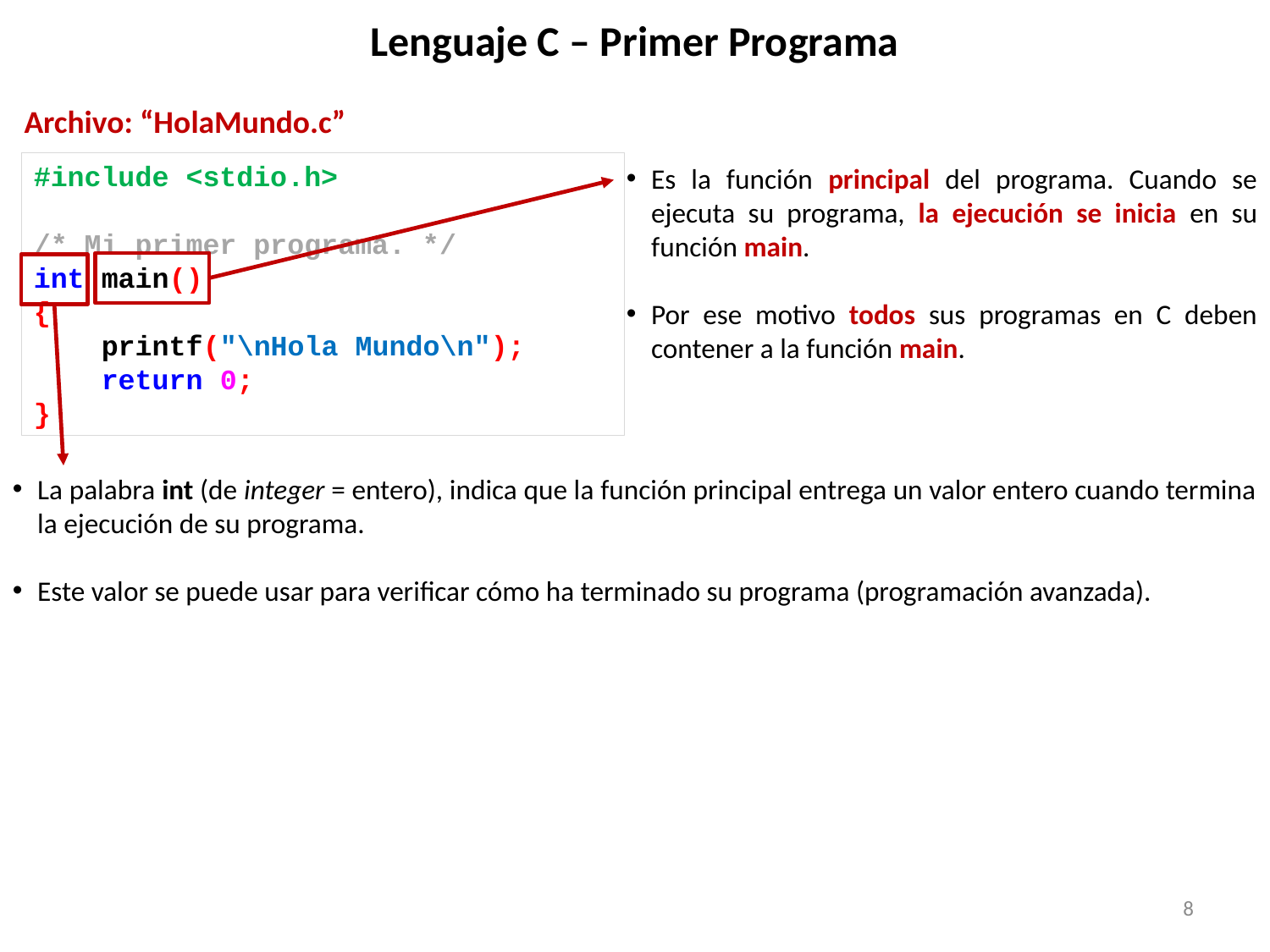

# Lenguaje C – Primer Programa
Archivo: “HolaMundo.c”
#include <stdio.h>

/* Mi primer programa. */
int main()
{
    printf("\nHola Mundo\n");
    return 0;
}
Es la función principal del programa. Cuando se ejecuta su programa, la ejecución se inicia en su función main.

Por ese motivo todos sus programas en C deben contener a la función main.

La palabra int (de integer = entero), indica que la función principal entrega un valor entero cuando termina la ejecución de su programa.

Este valor se puede usar para verificar cómo ha terminado su programa (programación avanzada).
8